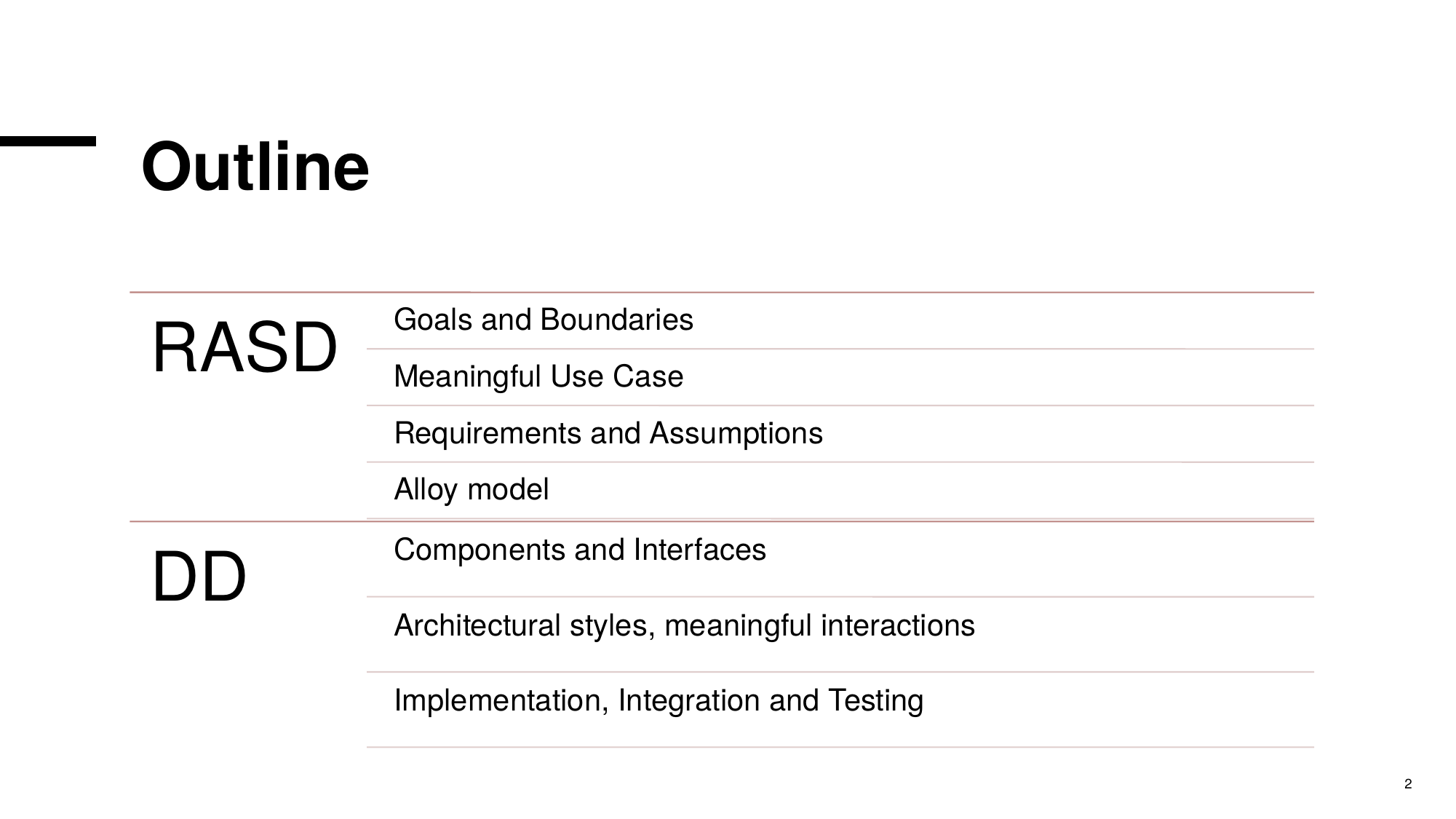

# Outline
RASD
Goals and Boundaries
Meaningful Use Case
Requirements and Assumptions
Alloy model
DD
Components and Interfaces
Architectural styles, meaningful interactions
Implementation, Integration and Testing
2